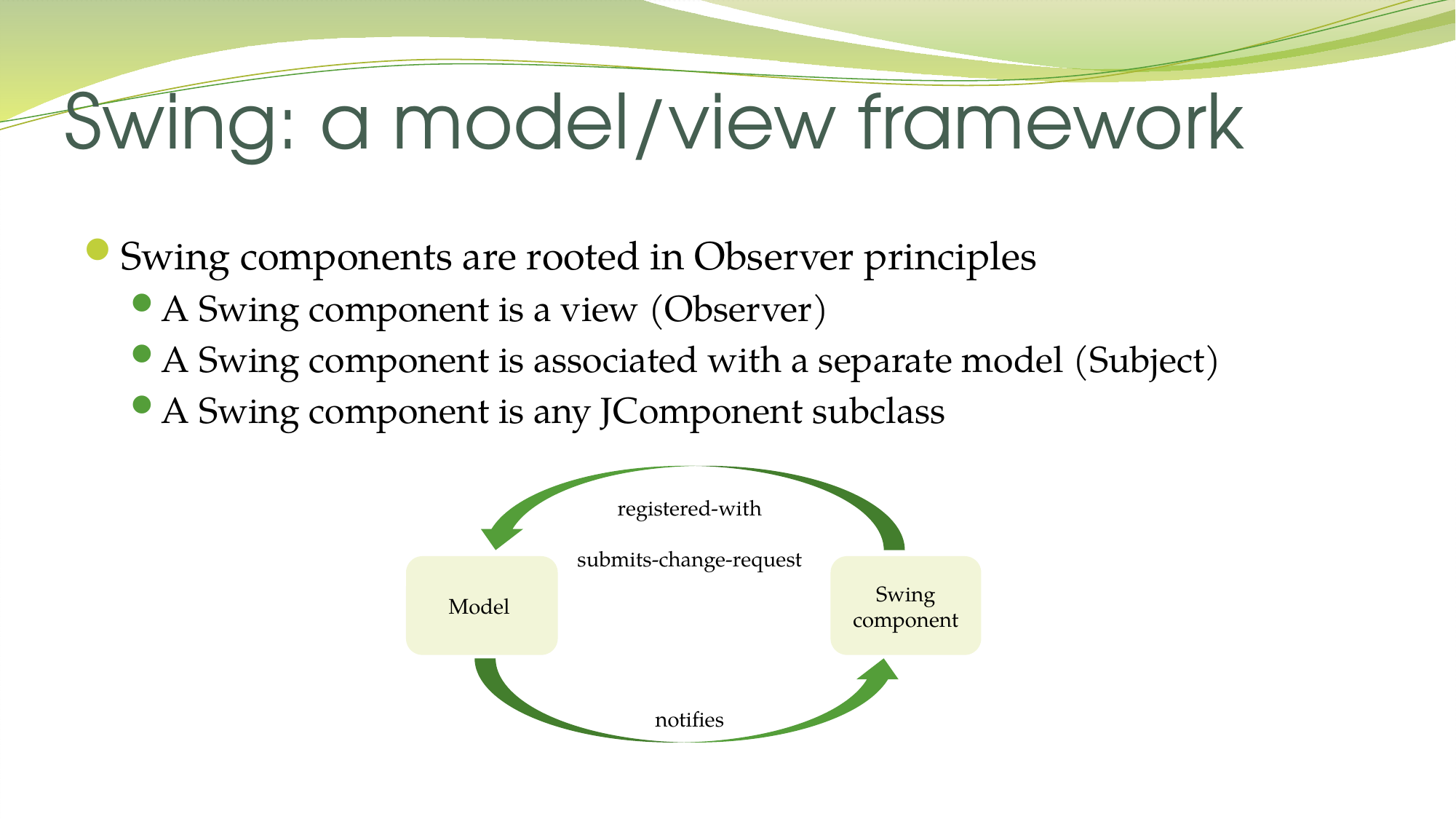

# Swing: a model/view framework
Swing components are rooted in Observer principles
A Swing component is a view (Observer)
A Swing component is associated with a separate model (Subject)
A Swing component is any JComponent subclass

registered-with

submits-change-request
Model
Swing component
notifies